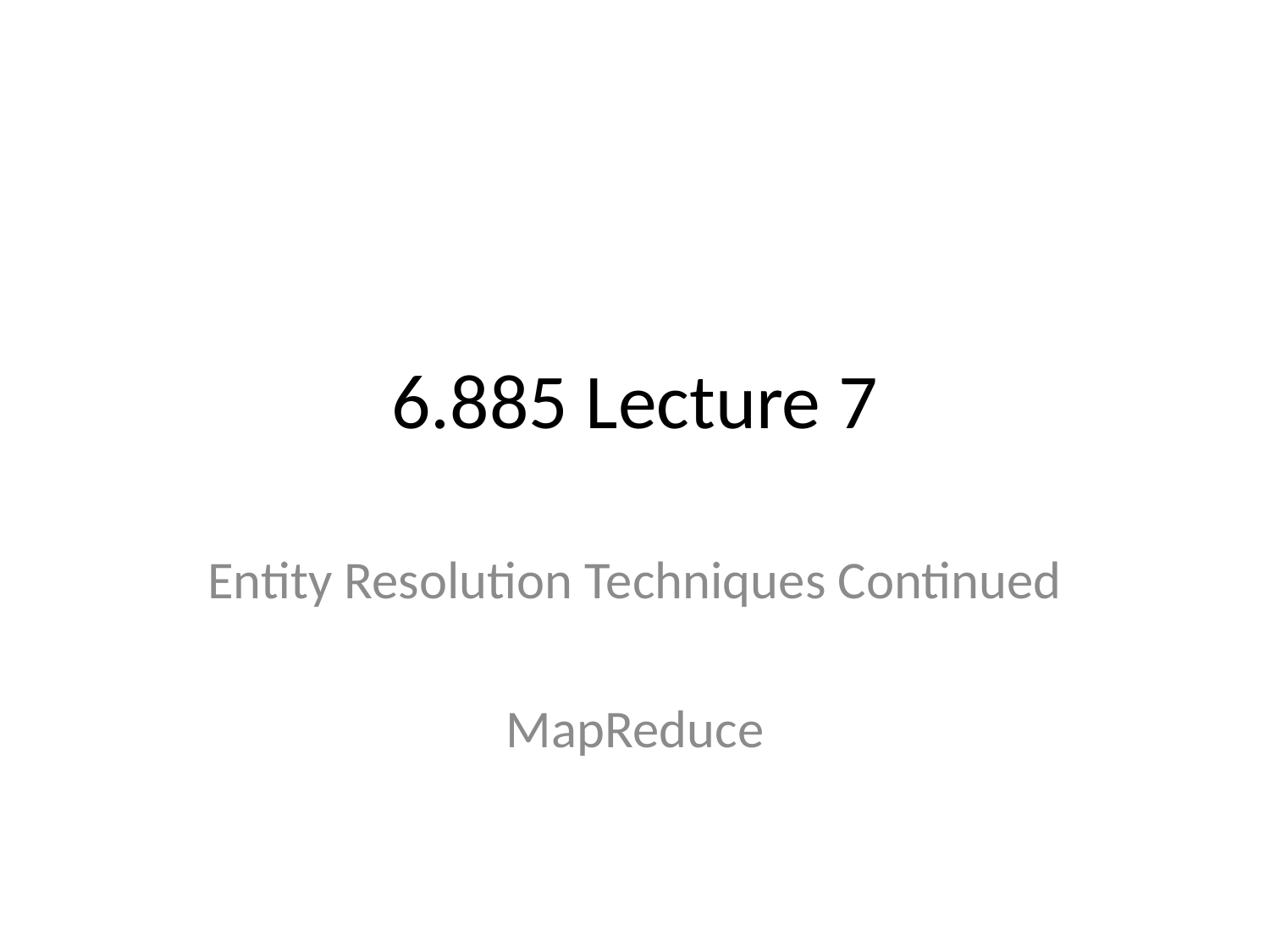

# 6.885 Lecture 7
Entity Resolution Techniques Continued

MapReduce